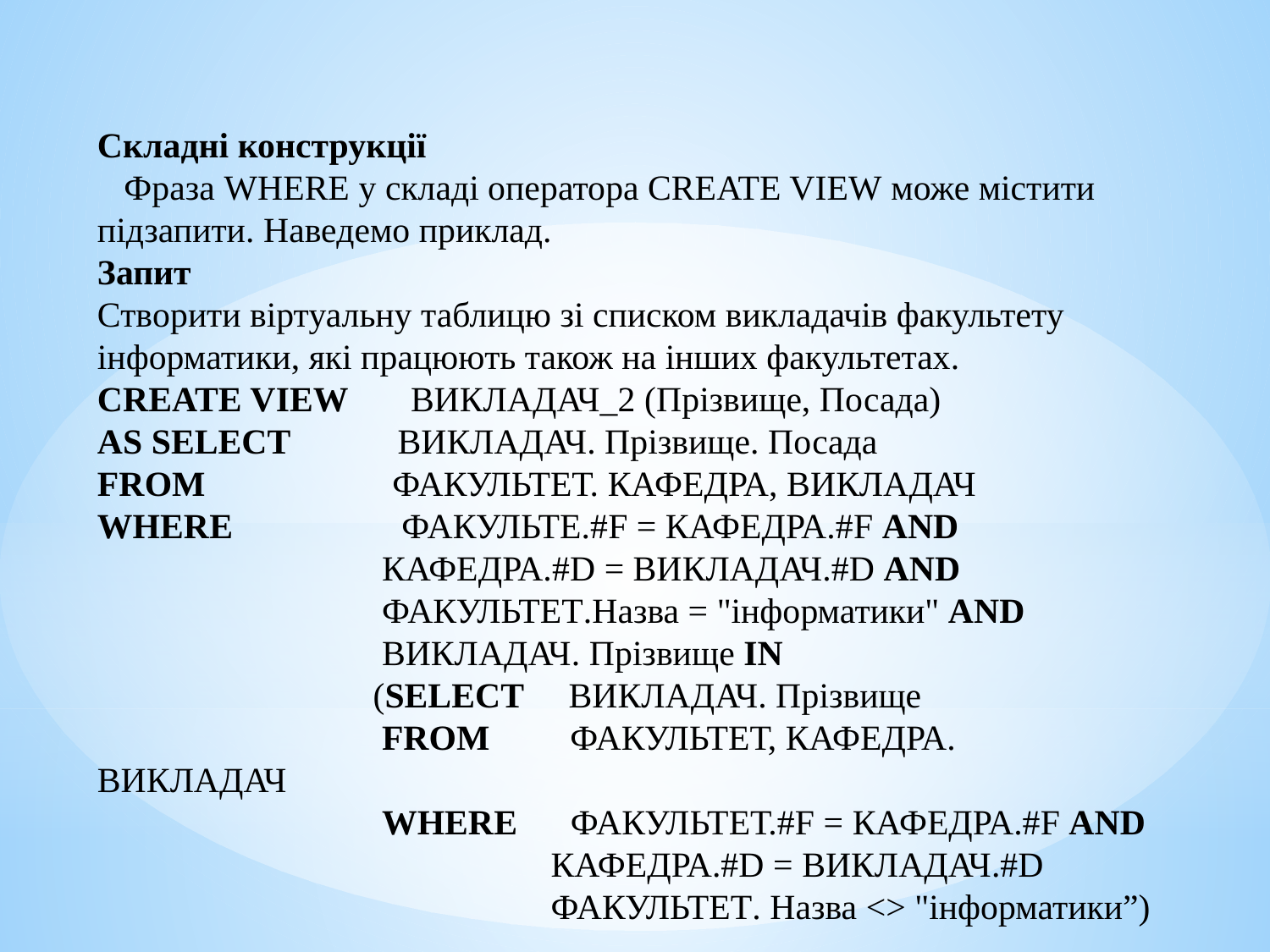

Складні конструкції
   Фраза WHERE у складі оператора CREATE VIEW може містити підзапити. Наведемо приклад.
Запит
Створити віртуальну таблицю зі списком викладачів факультету інформатики, які працюють також на інших факультетах.
CREATE VIEW       ВИКЛАДАЧ_2 (Прізвище, Посада)
AS SELECT            ВИКЛАДАЧ. Прізвище. Посада
FROM                     ФАКУЛЬТЕТ. КАФЕДРА, ВИКЛАДАЧ
WHERE                   ФАКУЛЬТЕ.#F = КАФЕДРА.#F AND
                                КАФЕДРА.#D = ВИКЛАДАЧ.#D AND
                                ФАКУЛЬТЕТ.Назва = "інформатики" AND
                                ВИКЛАДАЧ. Прізвище IN
                               (SELECT     ВИКЛАДАЧ. Прізвище
                                FROM         ФАКУЛЬТЕТ, КАФЕДРА. ВИКЛАДАЧ
                                WHERE      ФАКУЛЬТЕТ.#F = КАФЕДРА.#F AND
                                                   КАФЕДРА.#D = ВИКЛАДАЧ.#D
                                                   ФАКУЛЬТЕТ. Назва <> "інформатики”)